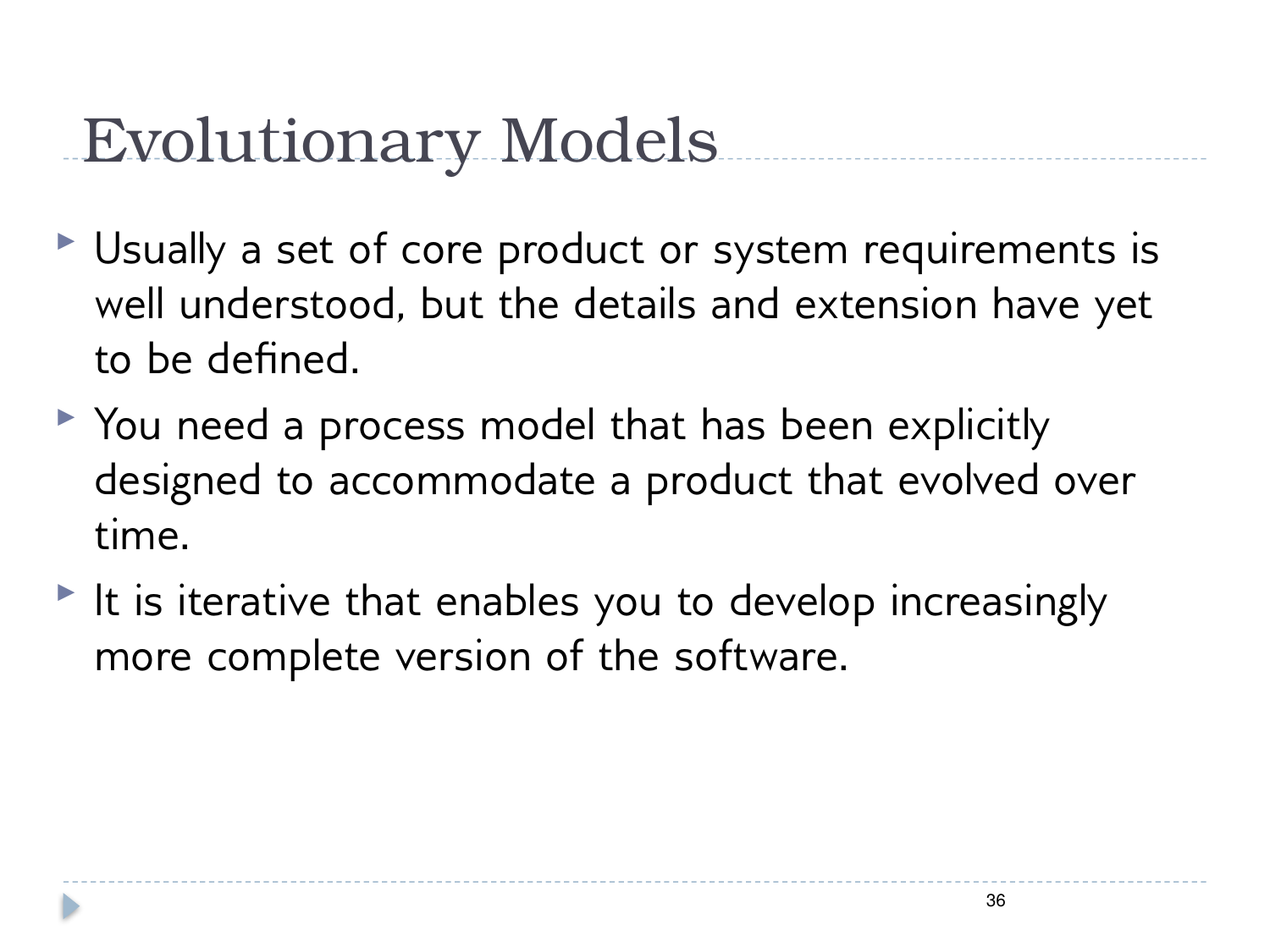

# Evolutionary Models
Usually a set of core product or system requirements is well understood, but the details and extension have yet to be defined.
You need a process model that has been explicitly designed to accommodate a product that evolved over time.
It is iterative that enables you to develop increasingly more complete version of the software.
36